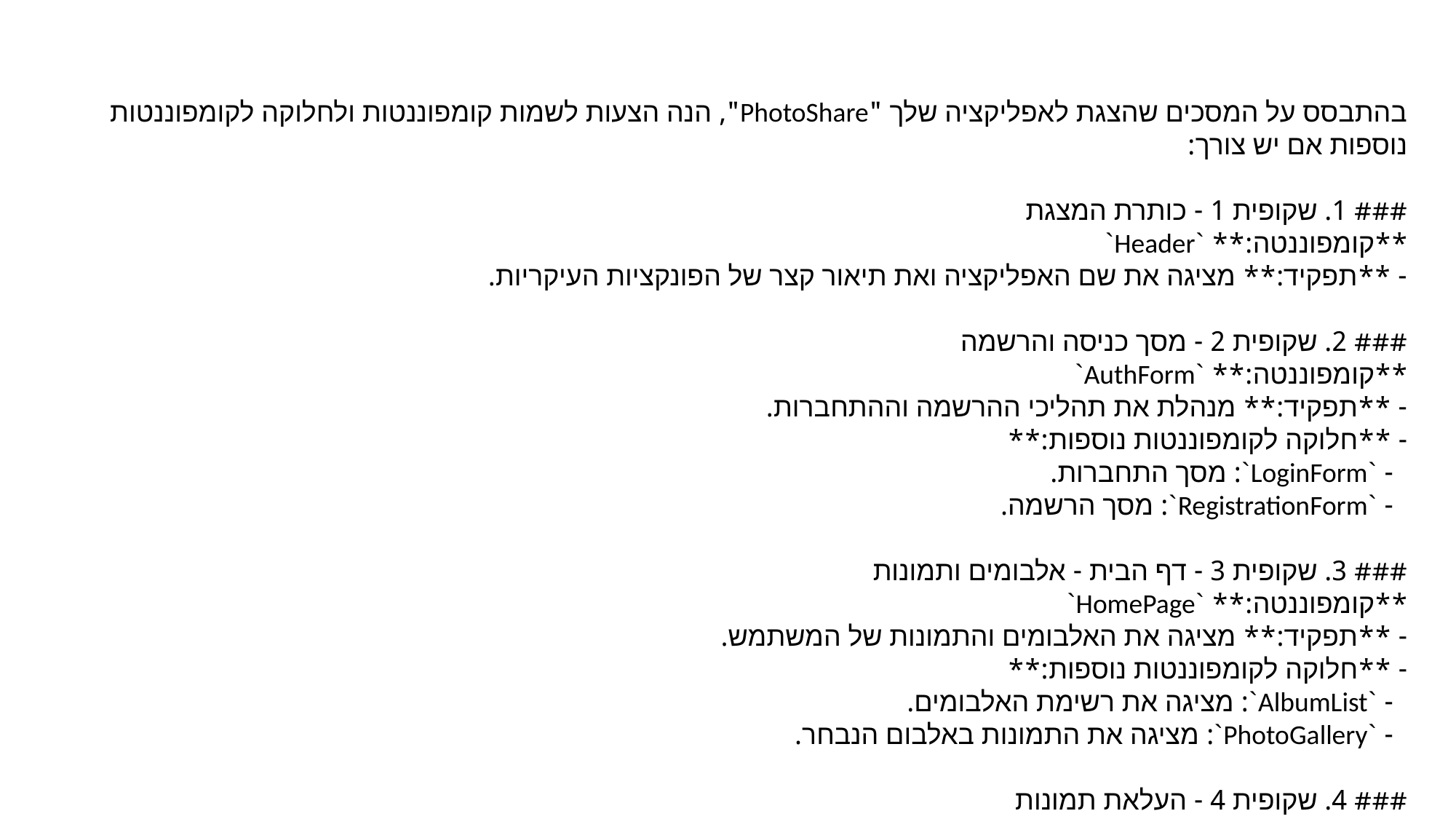

בהתבסס על המסכים שהצגת לאפליקציה שלך "PhotoShare", הנה הצעות לשמות קומפוננטות ולחלוקה לקומפוננטות נוספות אם יש צורך:

### 1. שקופית 1 - כותרת המצגת
**קומפוננטה:** `Header`
- **תפקיד:** מציגה את שם האפליקציה ואת תיאור קצר של הפונקציות העיקריות.

### 2. שקופית 2 - מסך כניסה והרשמה
**קומפוננטה:** `AuthForm`
- **תפקיד:** מנהלת את תהליכי ההרשמה וההתחברות.
- **חלוקה לקומפוננטות נוספות:**
  - `LoginForm`: מסך התחברות.
  - `RegistrationForm`: מסך הרשמה.

### 3. שקופית 3 - דף הבית - אלבומים ותמונות
**קומפוננטה:** `HomePage`
- **תפקיד:** מציגה את האלבומים והתמונות של המשתמש.
- **חלוקה לקומפוננטות נוספות:**
  - `AlbumList`: מציגה את רשימת האלבומים.
  - `PhotoGallery`: מציגה את התמונות באלבום הנבחר.

### 4. שקופית 4 - העלאת תמונות
**קומפוננטה:** `UploadPhoto`
- **תפקיד:** מנהלת את תהליך העלאת התמונות.
- **חלוקה לקומפוננטות נוספות:**
  - `UploadForm`: טופס העלאת תמונה.
  - `TaggingComponent`: הוספת תגיות וזיהוי פנים.

### 5. שקופית 5 - ניהול אלבומים
**קומפוננטה:** `AlbumManager`
- **תפקיד:** מנהלת את פעולות יצירה, עריכה ומחיקה של אלבומים.
- **חלוקה לקומפוננטות נוספות:**
  - `AlbumForm`: טופס ליצירת או עריכת אלבום.
  - `AlbumCoverSelector`: בחירת תמונת נושא לאלבום.

### 6. שקופית 6 - תצוגת אלבום ספציפי
**קומפוננטה:** `AlbumDetail`
- **תפקיד:** מציגה את פרטי האלבום והגלריה שלו.
- **חלוקה לקומפוננטות נוספות:**
  - `PhotoDetail`: מצגת פרטי התמונה.
  - `PhotoActions`: אפשרויות להורדה, עריכה או מחיקה.

### 7. שקופית 7 - חיפוש תמונות לפי תגיות ותאריכים
**קומפוננטה:** `SearchPhotos`
- **תפקיד:** מנהלת את תהליך החיפוש של תמונות.
- **חלוקה לקומפוננטות נוספות:**
  - `SearchForm`: טופס חיפוש.
  - `SearchResults`: מצגת תוצאות החיפוש.

### 8. שקופית 8 - שיתוף אלבומים עם משתמשים
**קומפוננטה:** `ShareAlbum`
- **תפקיד:** מנהלת את תהליך שיתוף האלבומים עם משתמשים אחרים.
- **חלוקה לקומפוננטות נוספות:**
  - `InviteUser`: טופס להזמנת משתמשים.
  - `PermissionManager`: ניהול הרשאות צפייה ועריכה.

### סיכום
החלוקה לקומפוננטות נוספות תסייע בשיפור התחזוקה של הקוד ובפיתוח פונקציות חדשות בעתיד. כל קומפוננטה יכולה להתמקד בפונקציה אחת, מה שיקל על העבודה עם הקוד ויביא לארגון טוב יותר.

אם יש לך שאלות נוספות או אם אתה צריך עזרה נוספת, אל תהסס לשאול!